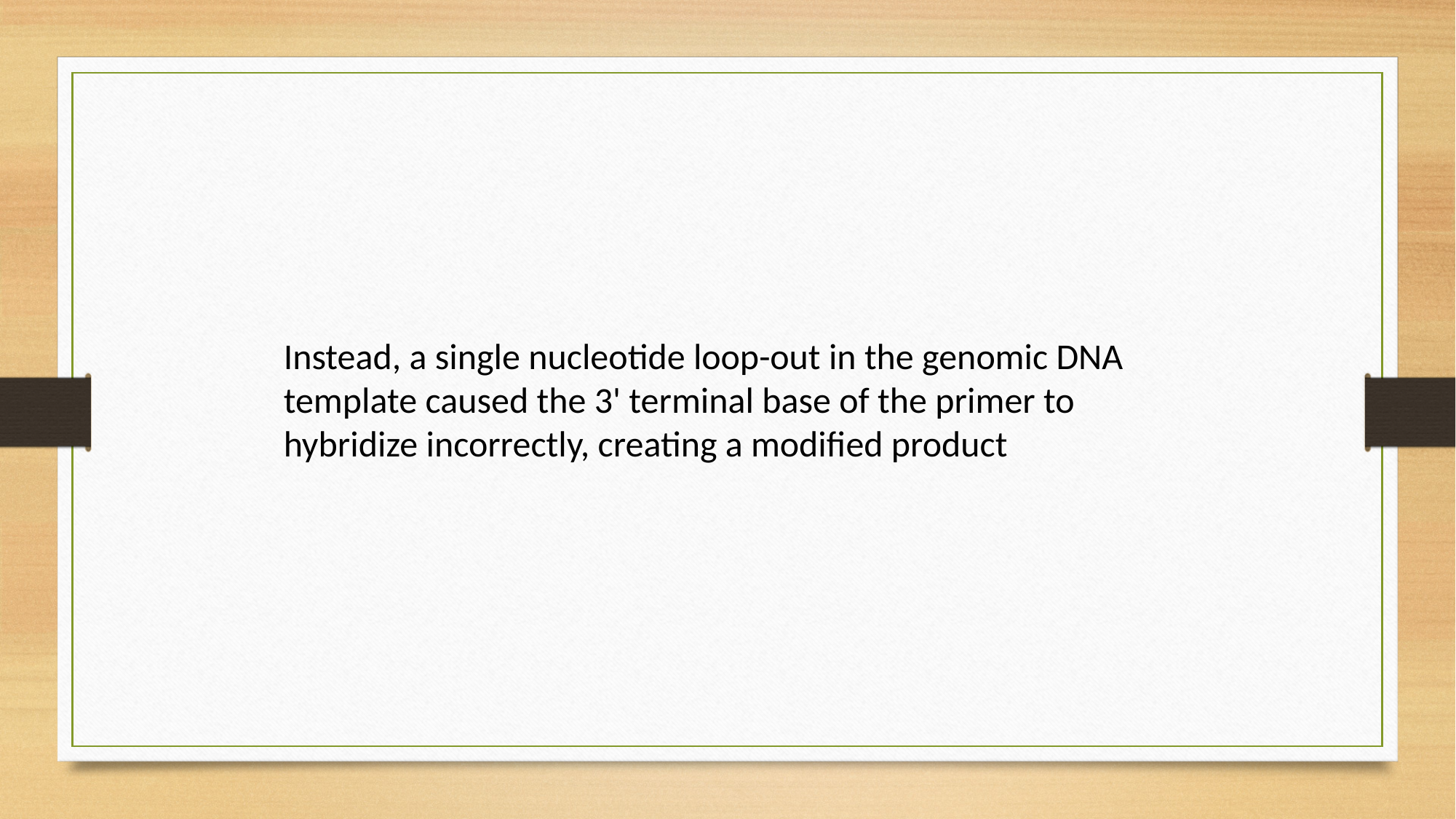

Instead, a single nucleotide loop-out in the genomic DNA template caused the 3' terminal base of the primer to hybridize incorrectly, creating a modified product